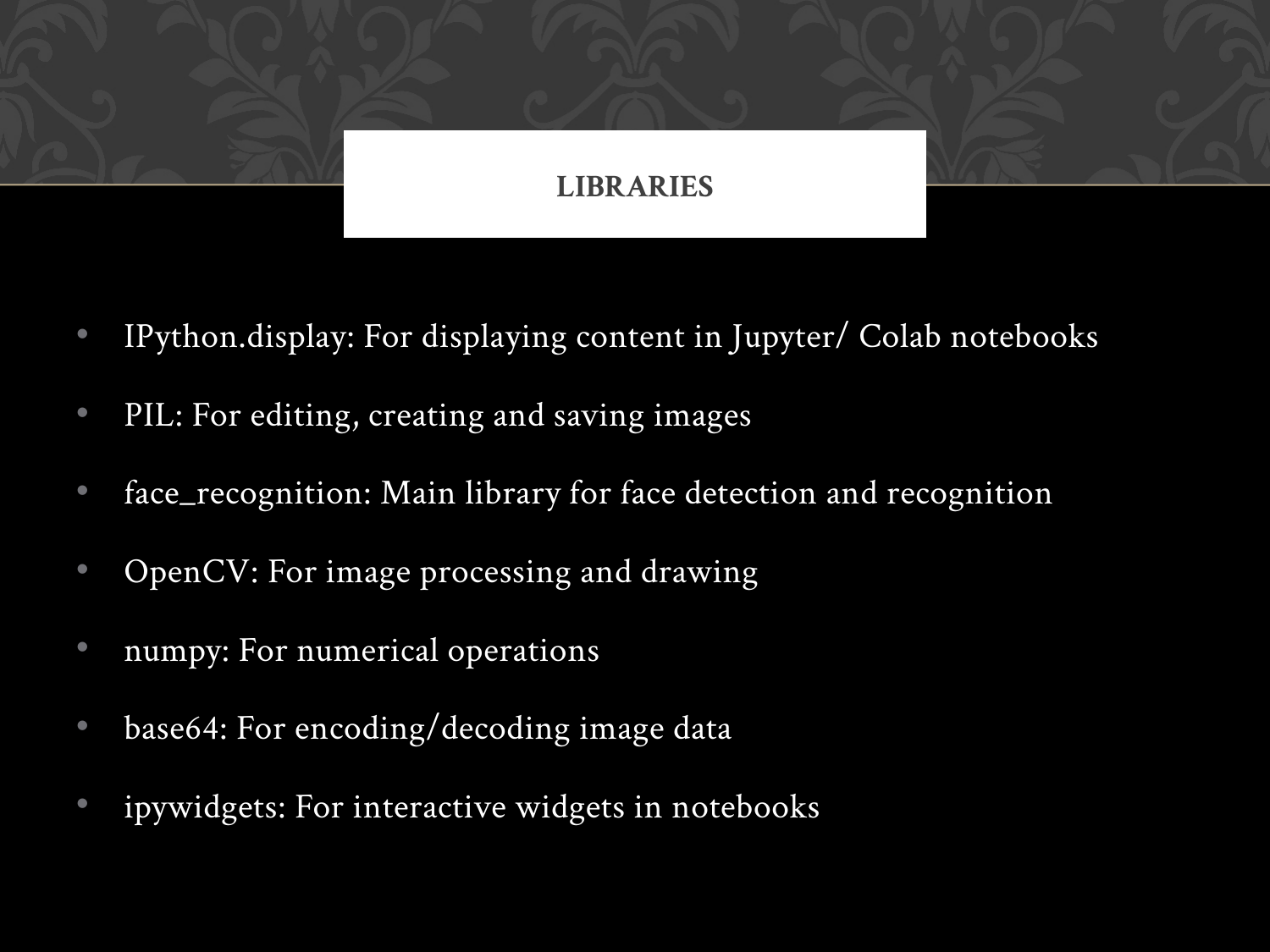

# libraries
IPython.display: For displaying content in Jupyter/ Colab notebooks
PIL: For editing, creating and saving images
face_recognition: Main library for face detection and recognition
OpenCV: For image processing and drawing
numpy: For numerical operations
base64: For encoding/decoding image data
ipywidgets: For interactive widgets in notebooks